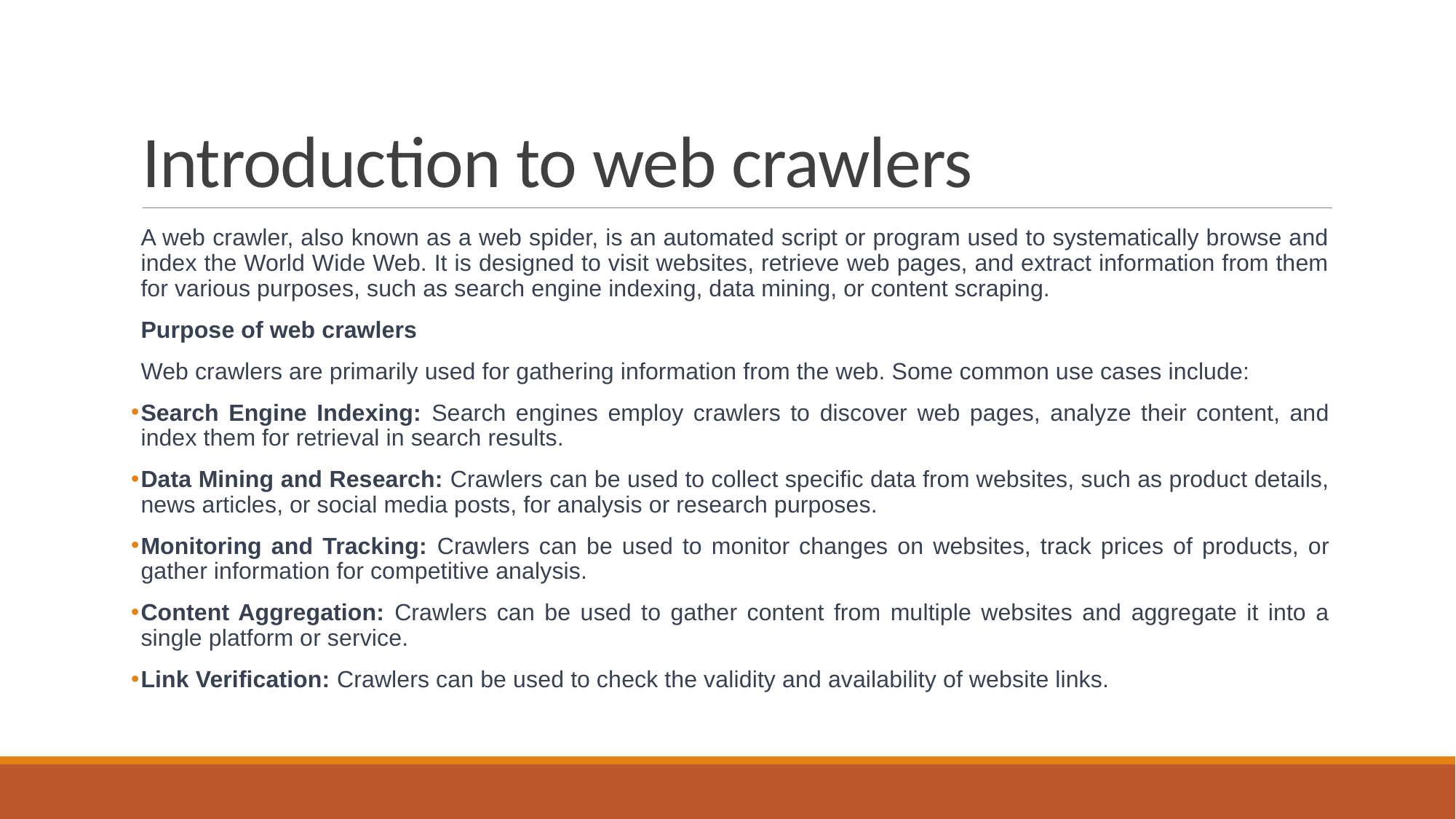

# Introduction to web crawlers
A web crawler, also known as a web spider, is an automated script or program used to systematically browse and index the World Wide Web. It is designed to visit websites, retrieve web pages, and extract information from them for various purposes, such as search engine indexing, data mining, or content scraping.
Purpose of web crawlers
Web crawlers are primarily used for gathering information from the web. Some common use cases include:
Search Engine Indexing: Search engines employ crawlers to discover web pages, analyze their content, and index them for retrieval in search results.
Data Mining and Research: Crawlers can be used to collect specific data from websites, such as product details, news articles, or social media posts, for analysis or research purposes.
Monitoring and Tracking: Crawlers can be used to monitor changes on websites, track prices of products, or gather information for competitive analysis.
Content Aggregation: Crawlers can be used to gather content from multiple websites and aggregate it into a single platform or service.
Link Verification: Crawlers can be used to check the validity and availability of website links.